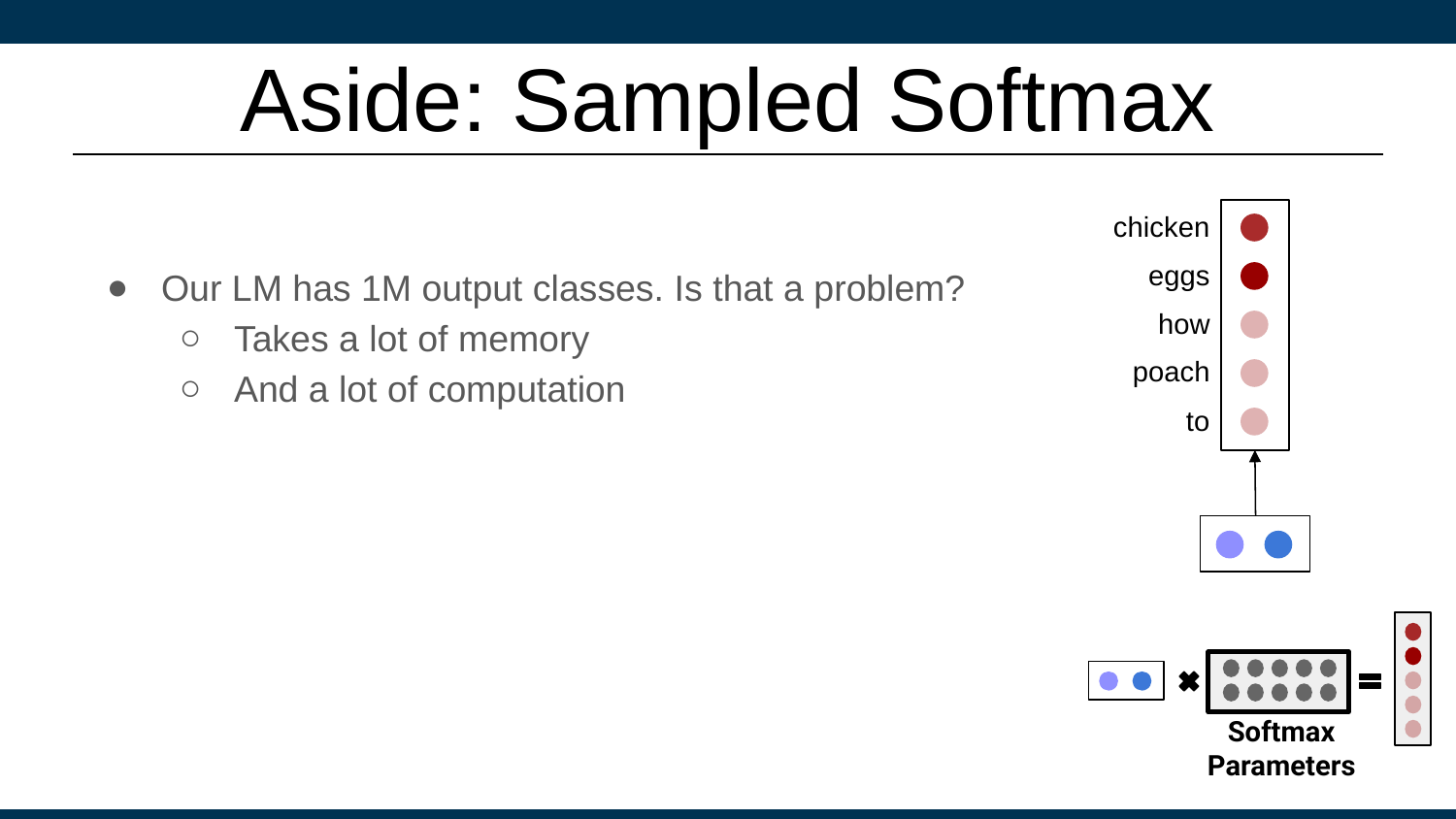

# Aside: Sampled Softmax
chicken

eggs

how

poach

to

Our LM has 1M output classes. Is that a problem?
Takes a lot of memory
And a lot of computation

Softmax Parameters